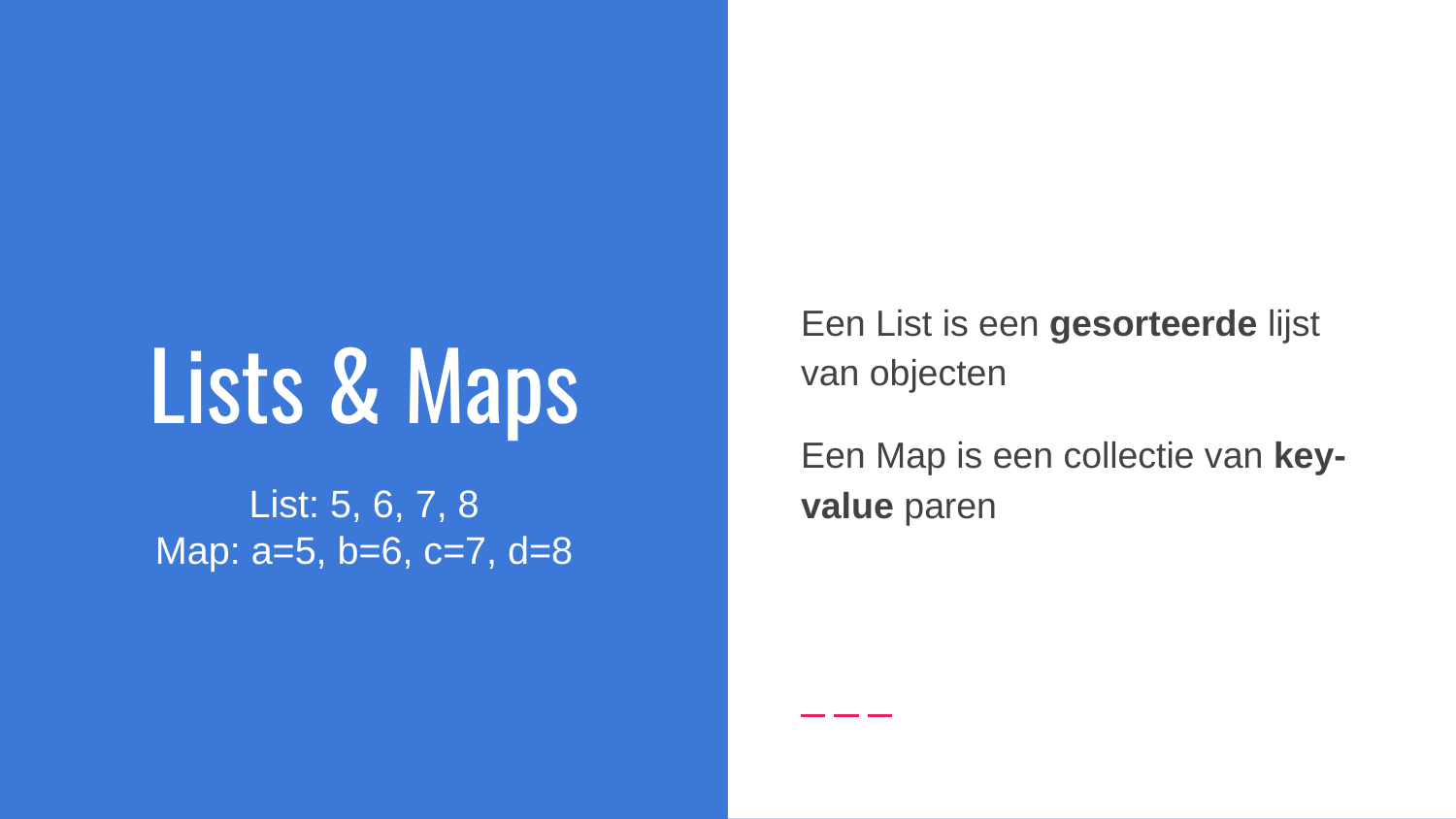

Een List is een gesorteerde lijst van objecten
Een Map is een collectie van key-value paren
# Lists & Maps
List: 5, 6, 7, 8
Map: a=5, b=6, c=7, d=8